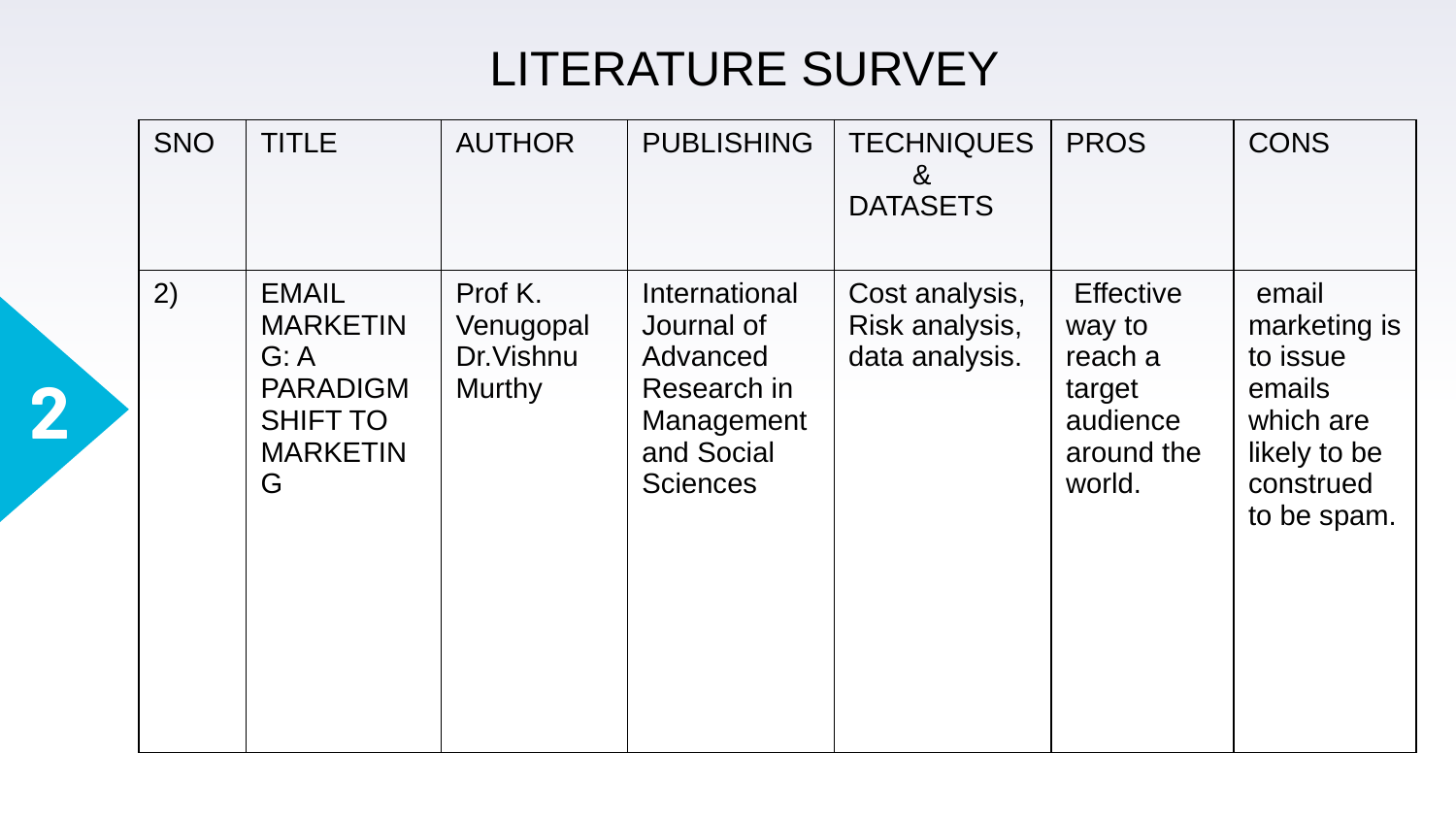

LITERATURE SURVEY
| SNO | TITLE | AUTHOR | PUBLISHING | TECHNIQUES & DATASETS | PROS | CONS |
| --- | --- | --- | --- | --- | --- | --- |
| 2) | EMAIL MARKETING: A PARADIGM SHIFT TO MARKETING | Prof K. Venugopal Dr.Vishnu Murthy | International Journal of Advanced Research in Management and Social Sciences | Cost analysis, Risk analysis, data analysis. | Effective way to reach a target audience around the world. | email marketing is to issue emails which are likely to be construed to be spam. |
2